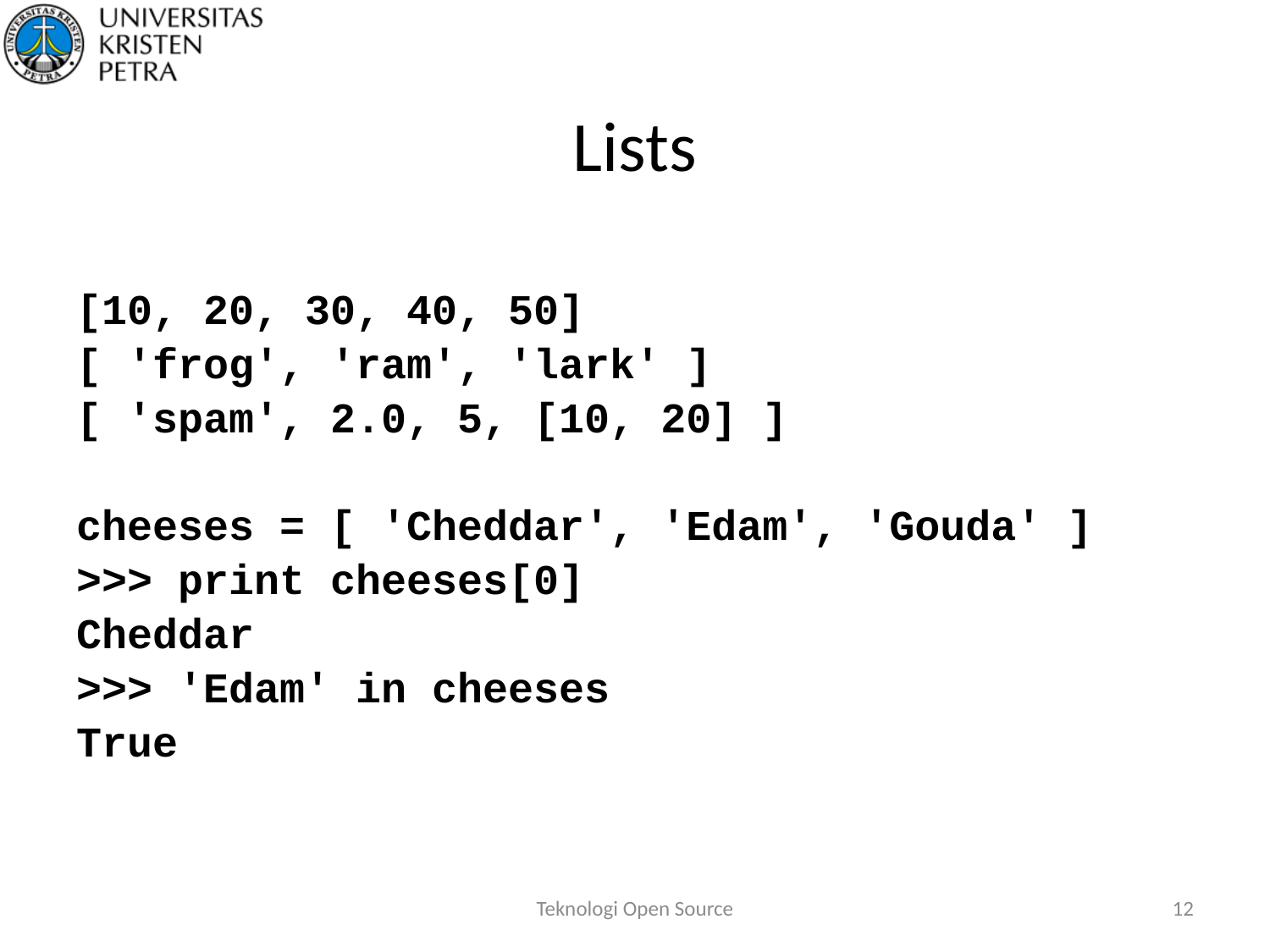

# Lists

[10, 20, 30, 40, 50]
[ 'frog', 'ram', 'lark' ]
[ 'spam', 2.0, 5, [10, 20] ]

cheeses = [ 'Cheddar', 'Edam', 'Gouda' ]
>>> print cheeses[0]
Cheddar
>>> 'Edam' in cheeses
True
Teknologi Open Source
12